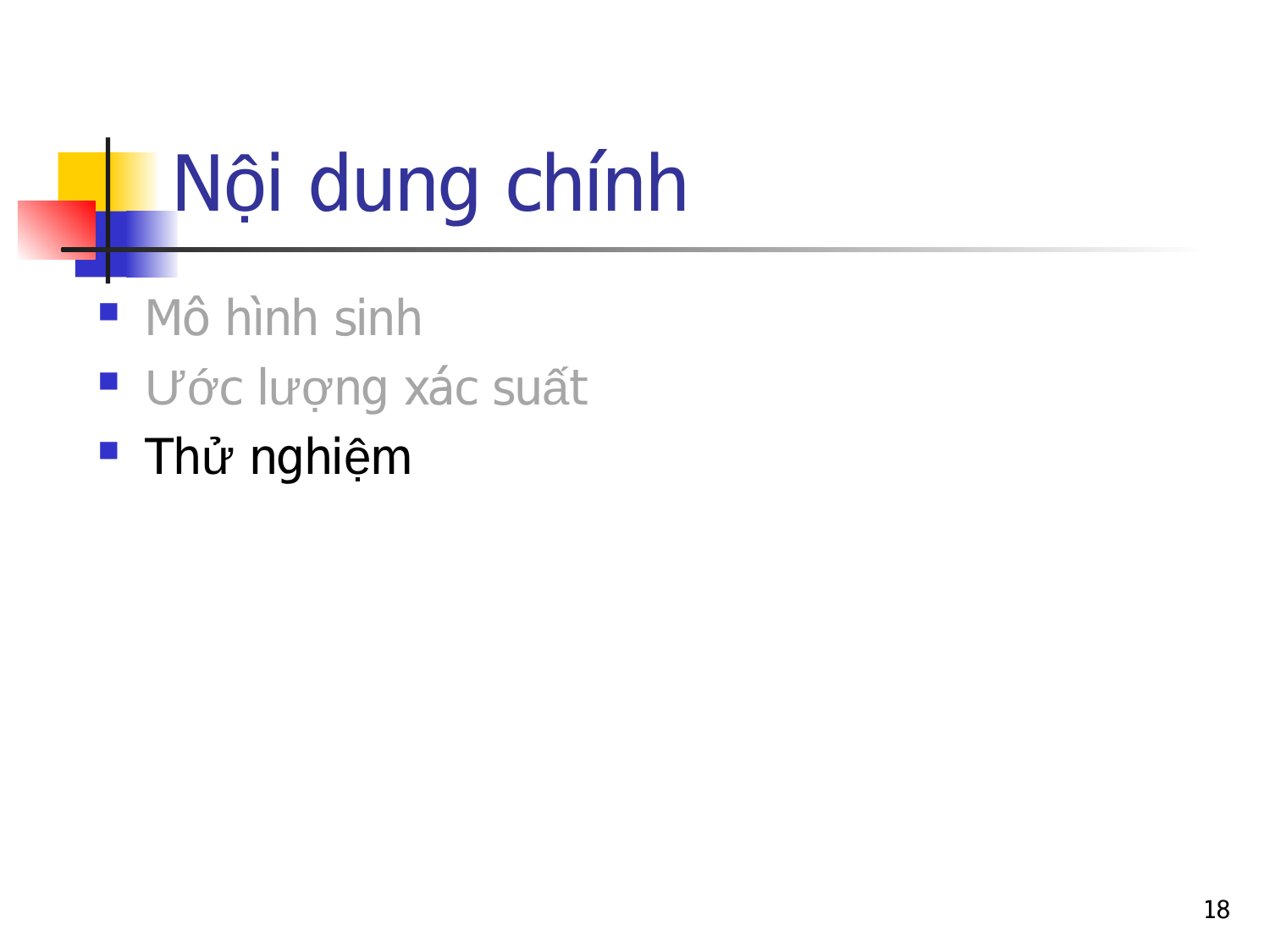

# Nội dung chính
Mô hình sinh
Ước lượng xác suất
Thử nghiệm
18